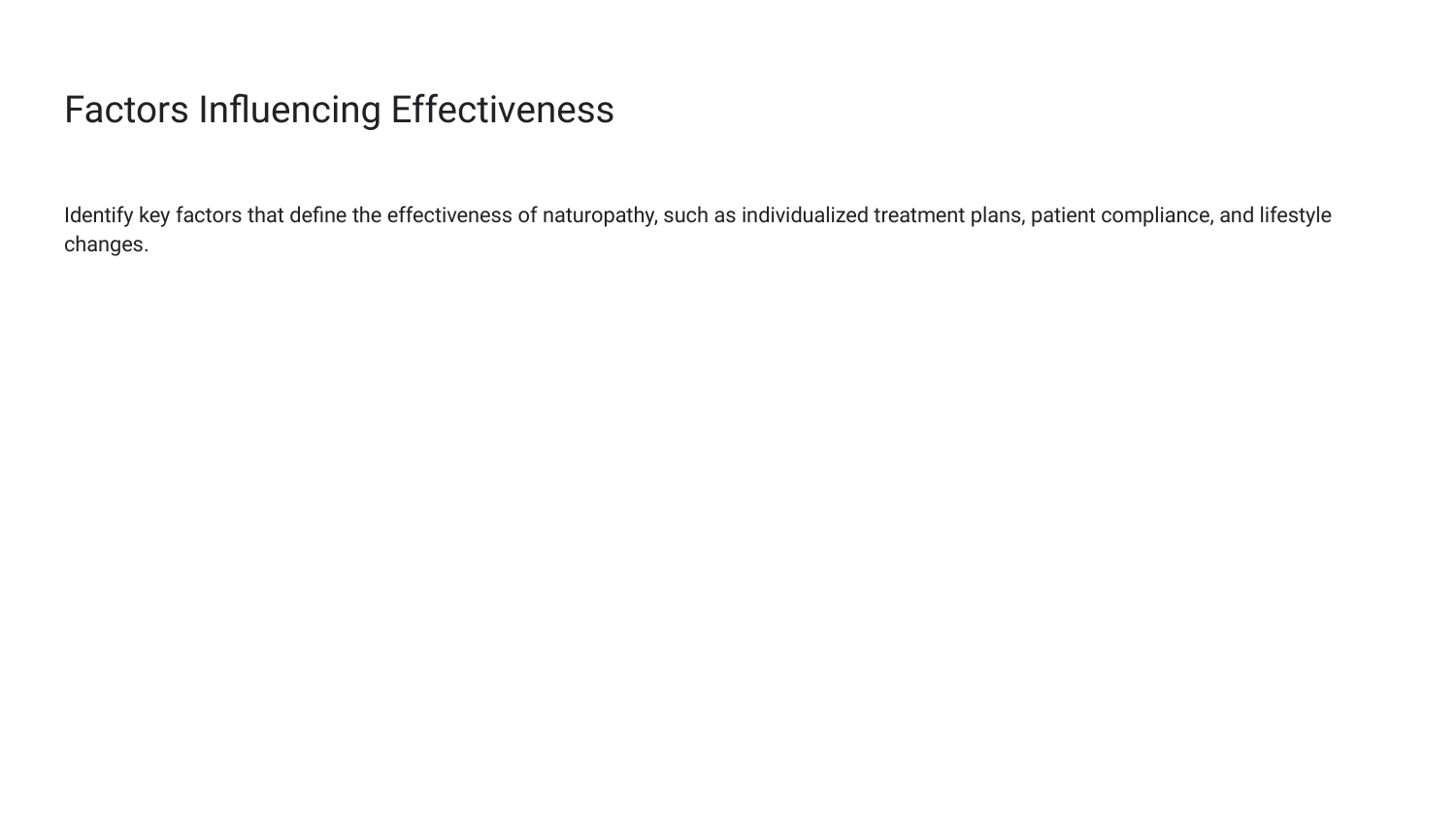

# Factors Influencing Effectiveness
Identify key factors that define the effectiveness of naturopathy, such as individualized treatment plans, patient compliance, and lifestyle changes.